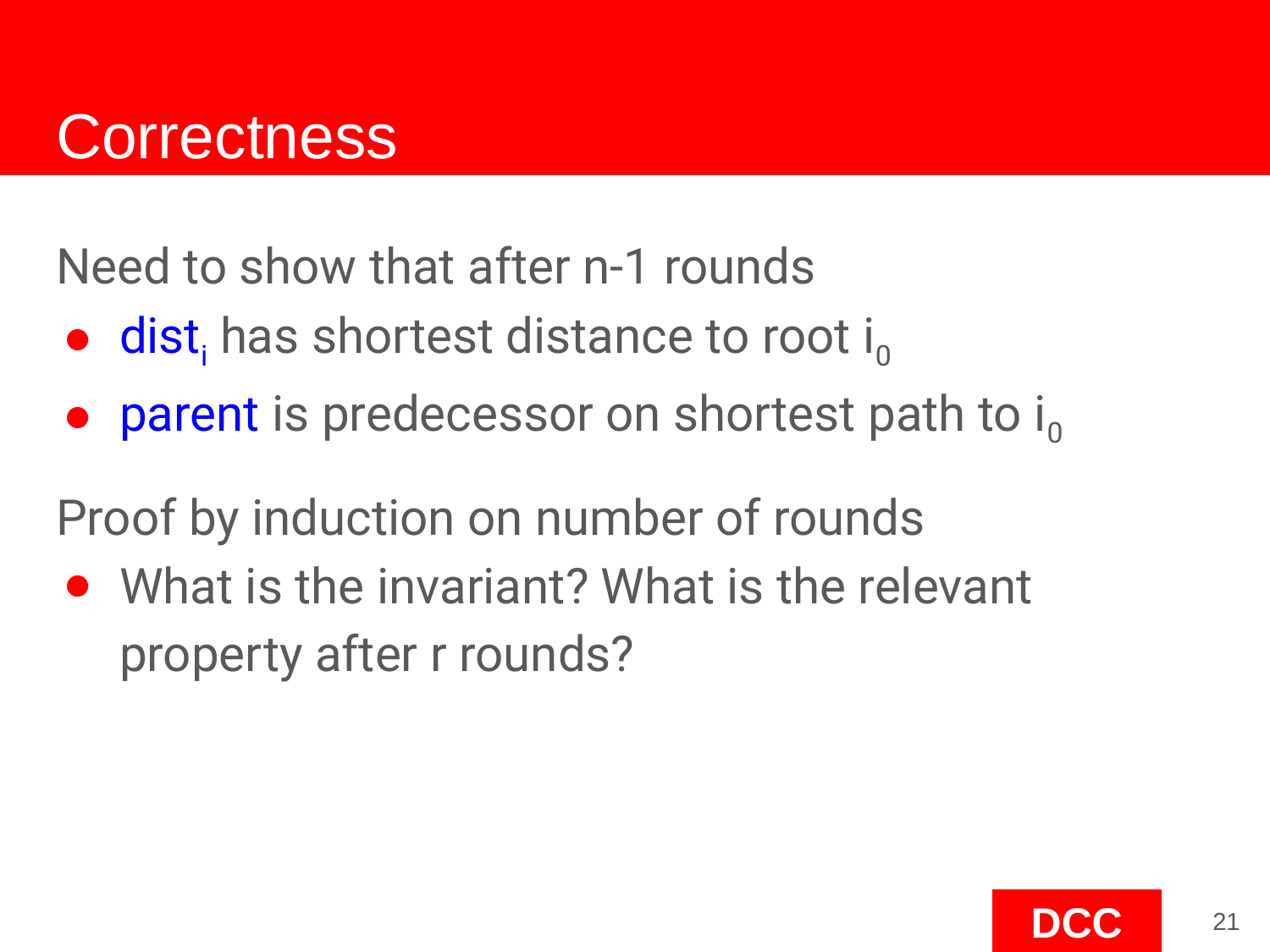

# Correctness
Need to show that after n-1 rounds
disti has shortest distance to root i0
parent is predecessor on shortest path to i0
Proof by induction on number of rounds
What is the invariant? What is the relevant property after r rounds?
21